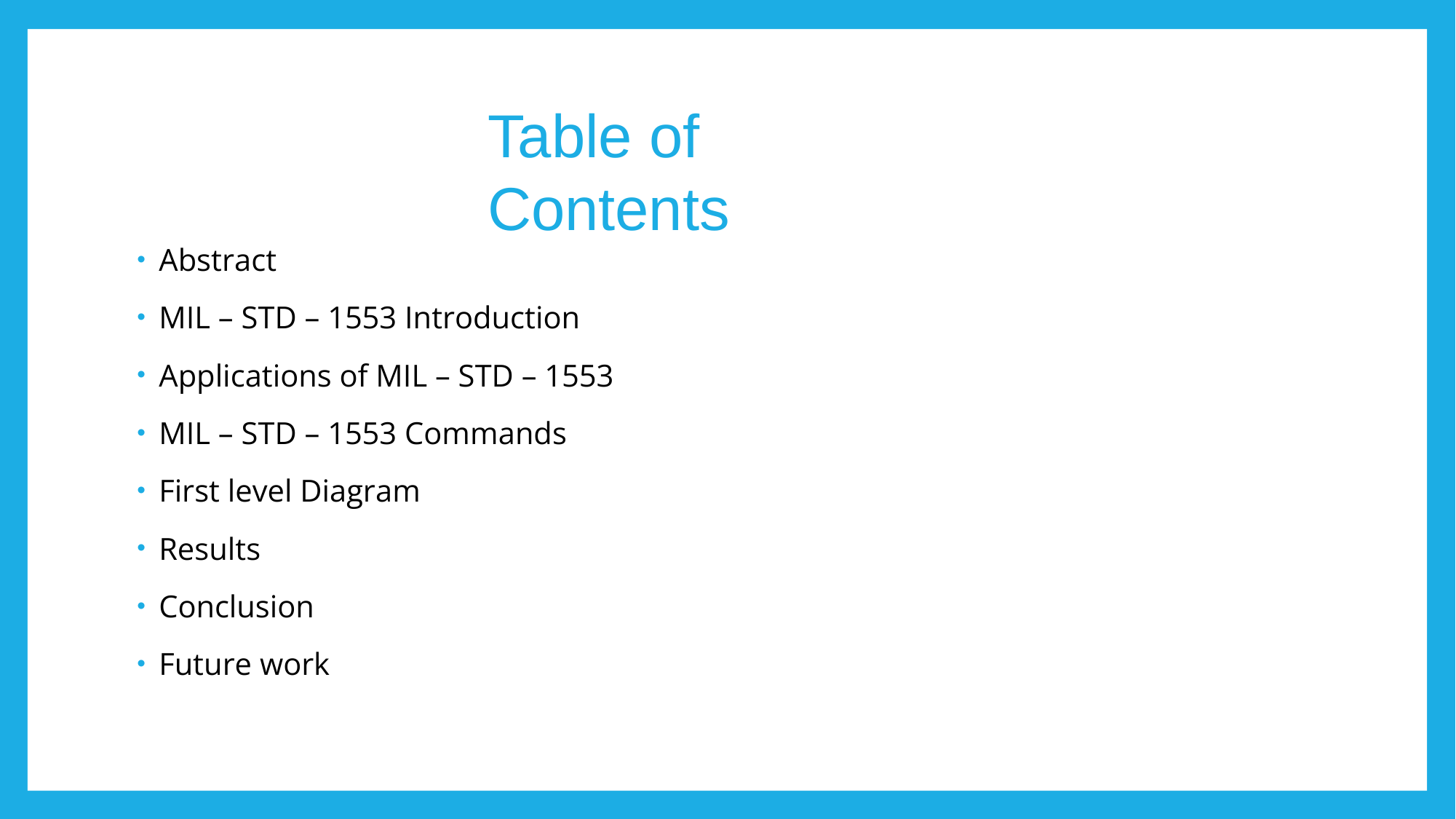

Table of Contents
Abstract
MIL – STD – 1553 Introduction
Applications of MIL – STD – 1553
MIL – STD – 1553 Commands
First level Diagram
Results
Conclusion
Future work